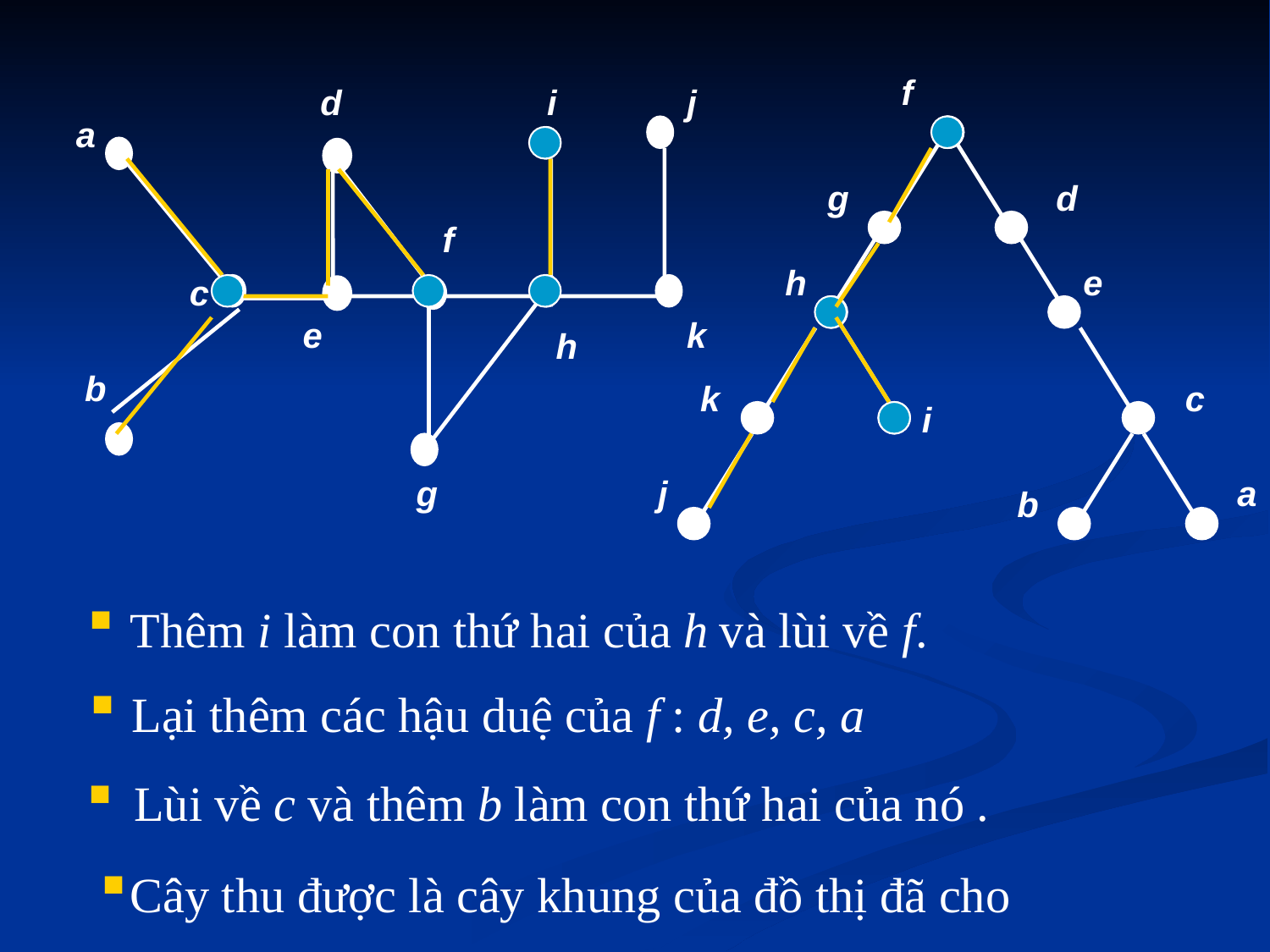

f

 g

 h

 k
 i

 j
 d
 i
 j
 a

 f

 c

 e

 k
 h
 b

 g

 d

 e

 c

 a
 b

 Thêm i làm con thứ hai của h
và lùi về f.
 Lại thêm các hậu duệ của f : d, e, c, a
Lùi về c và thêm b làm con thứ hai của nó .
Cây thu được là cây khung của đồ thị đã cho